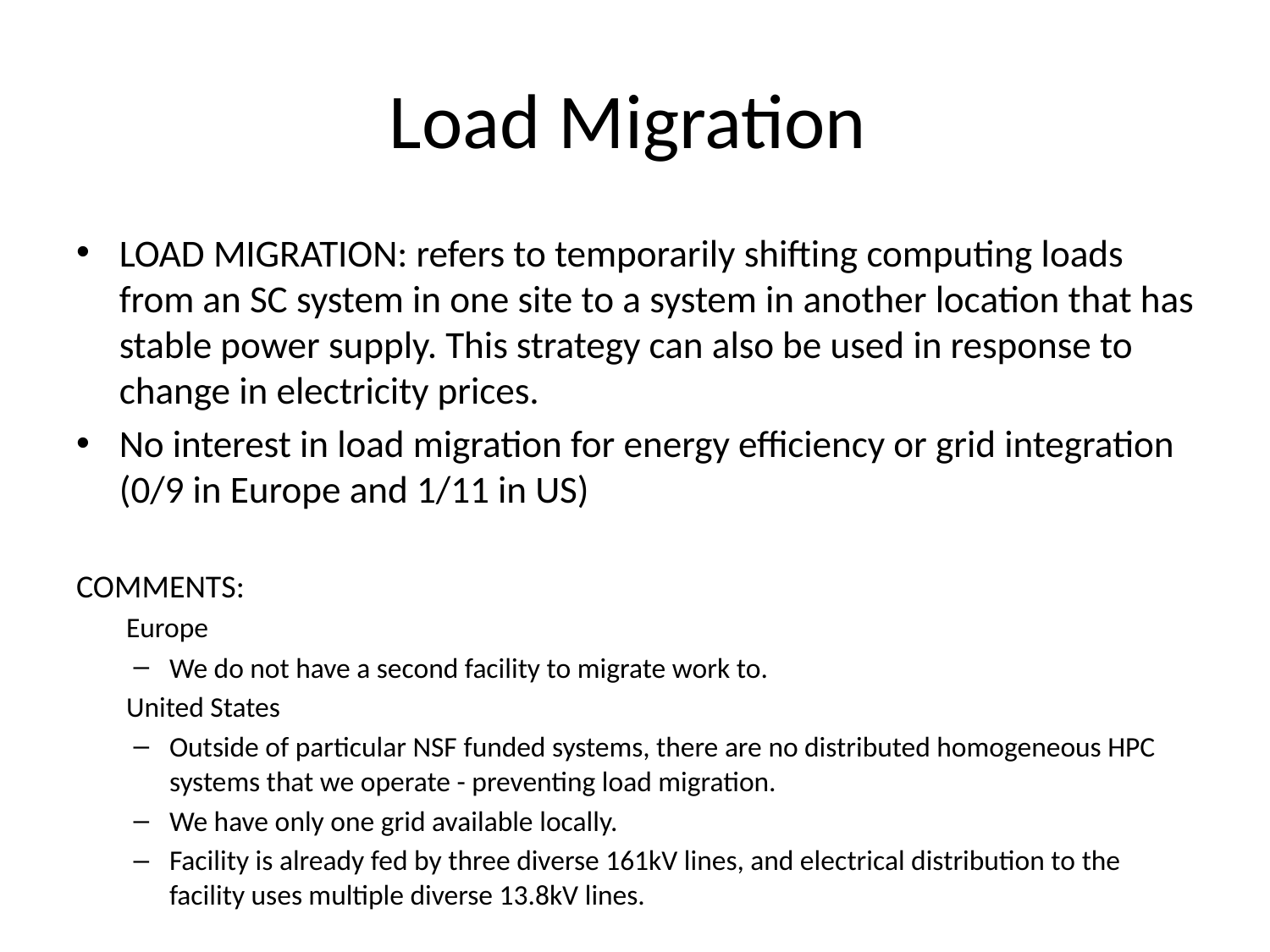

# Load Migration
LOAD MIGRATION: refers to temporarily shifting computing loads from an SC system in one site to a system in another location that has stable power supply. This strategy can also be used in response to change in electricity prices.
No interest in load migration for energy efficiency or grid integration (0/9 in Europe and 1/11 in US)

COMMENTS:
Europe
We do not have a second facility to migrate work to.
United States
Outside of particular NSF funded systems, there are no distributed homogeneous HPC systems that we operate - preventing load migration.
We have only one grid available locally.
Facility is already fed by three diverse 161kV lines, and electrical distribution to the facility uses multiple diverse 13.8kV lines.